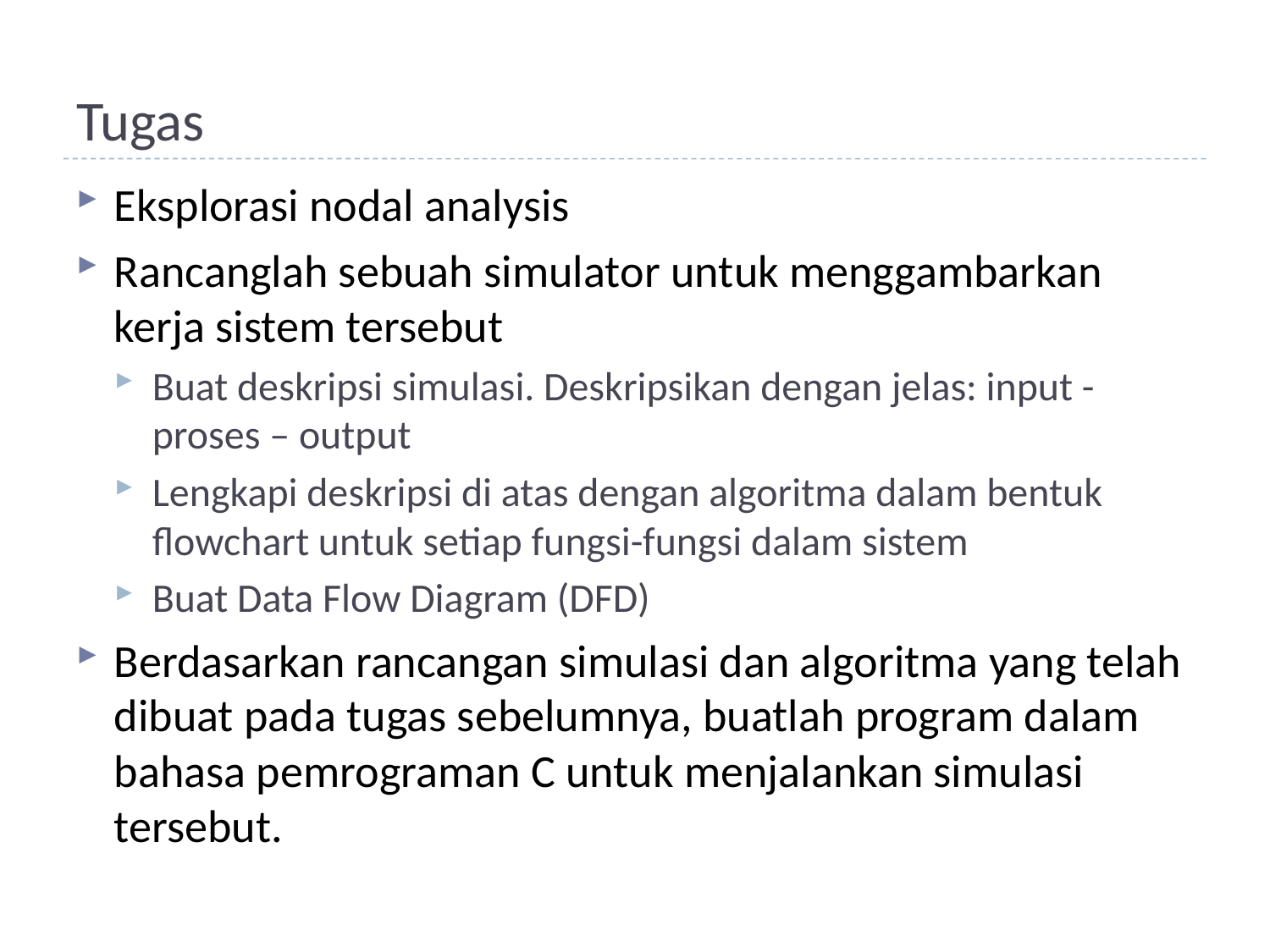

# Tugas
Eksplorasi nodal analysis
Rancanglah sebuah simulator untuk menggambarkan kerja sistem tersebut
Buat deskripsi simulasi. Deskripsikan dengan jelas: input - proses – output
Lengkapi deskripsi di atas dengan algoritma dalam bentuk flowchart untuk setiap fungsi-fungsi dalam sistem
Buat Data Flow Diagram (DFD)
Berdasarkan rancangan simulasi dan algoritma yang telah dibuat pada tugas sebelumnya, buatlah program dalam bahasa pemrograman C untuk menjalankan simulasi tersebut.